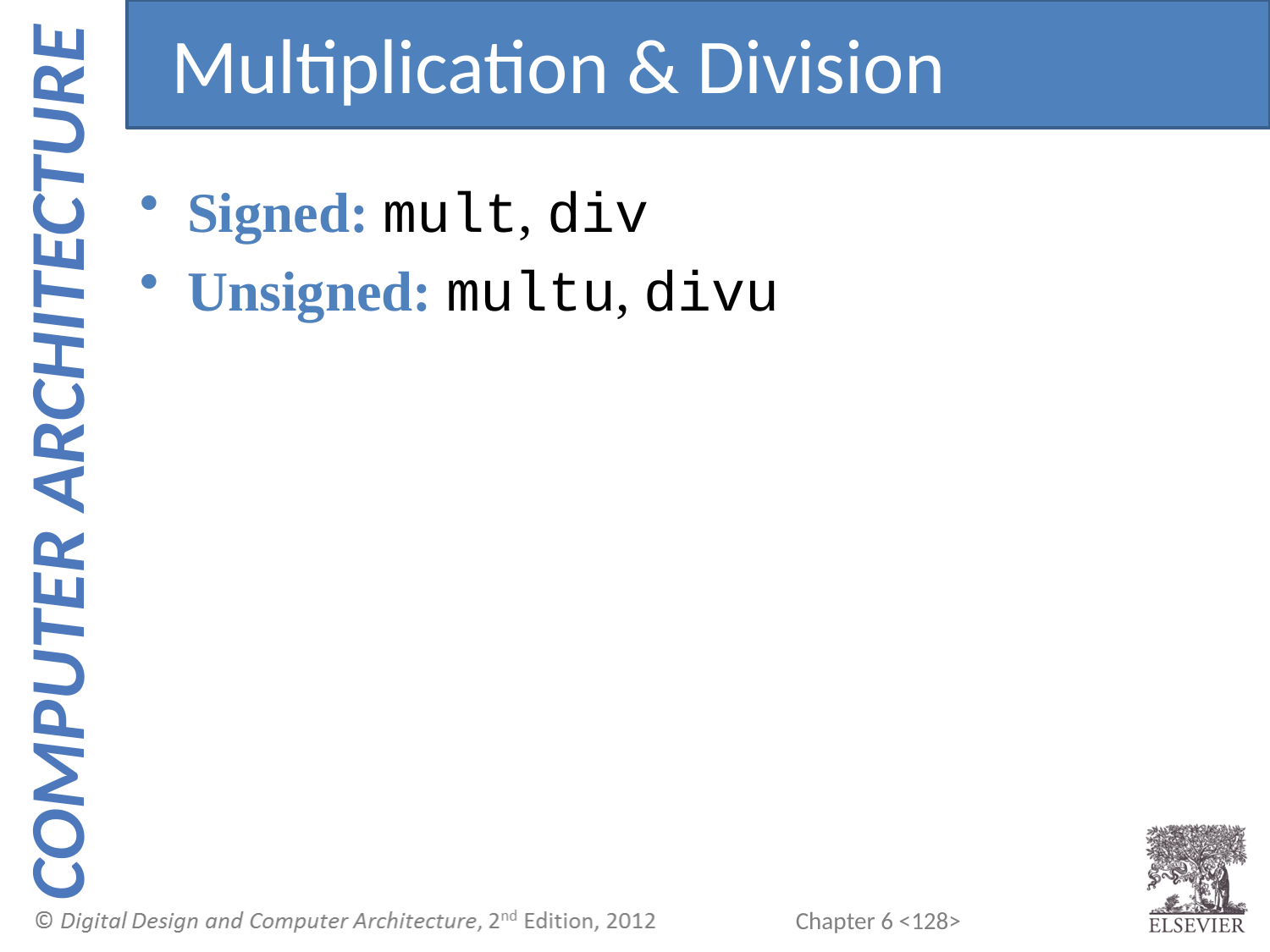

Multiplication & Division

Signed: mult, div
Unsigned: multu, divu